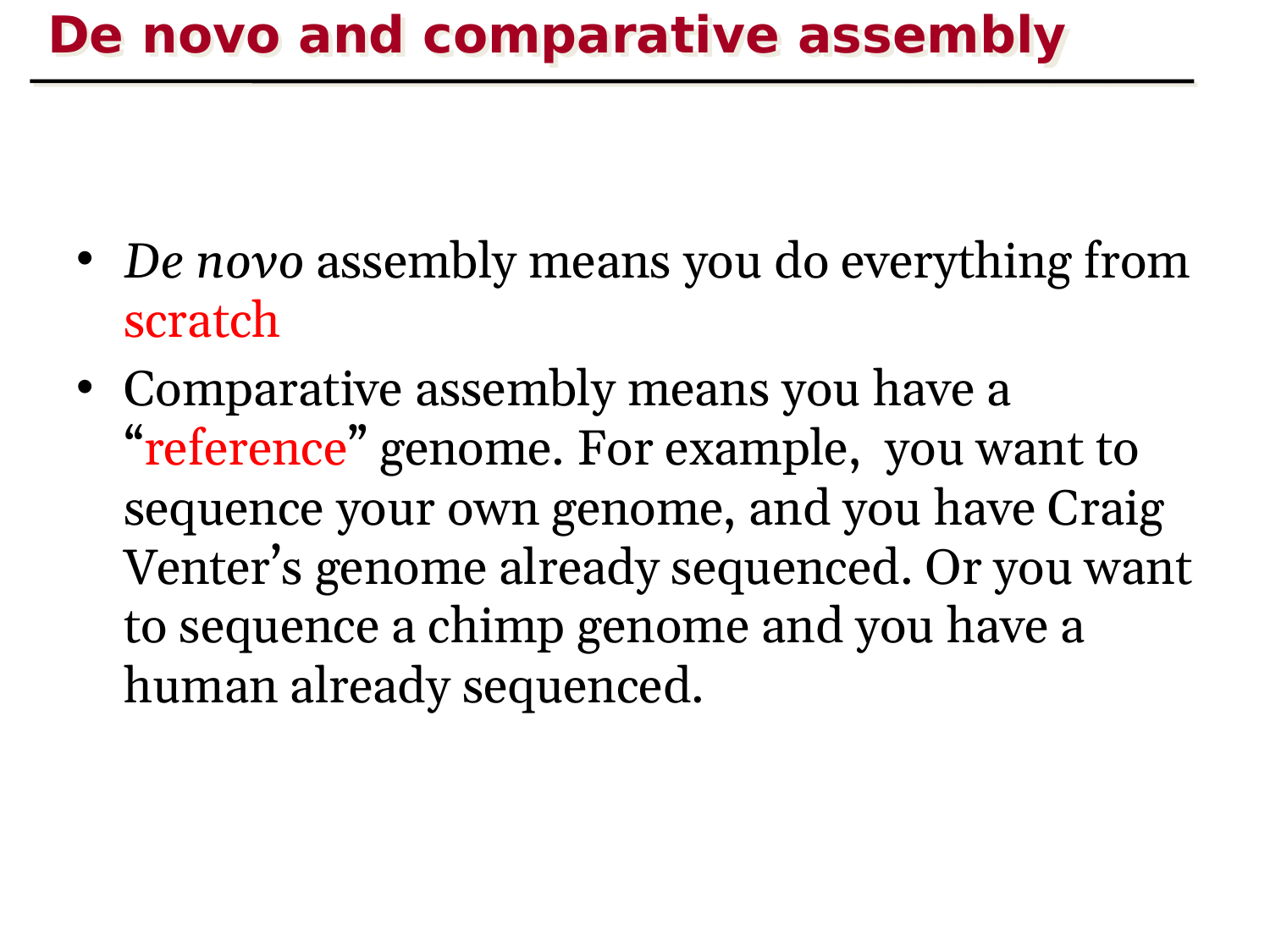

De novo and comparative assembly

De novo assembly means you do everything from scratch
Comparative assembly means you have a “reference” genome. For example,  you want to sequence your own genome, and you have Craig Venter’s genome already sequenced. Or you want to sequence a chimp genome and you have a human already sequenced.